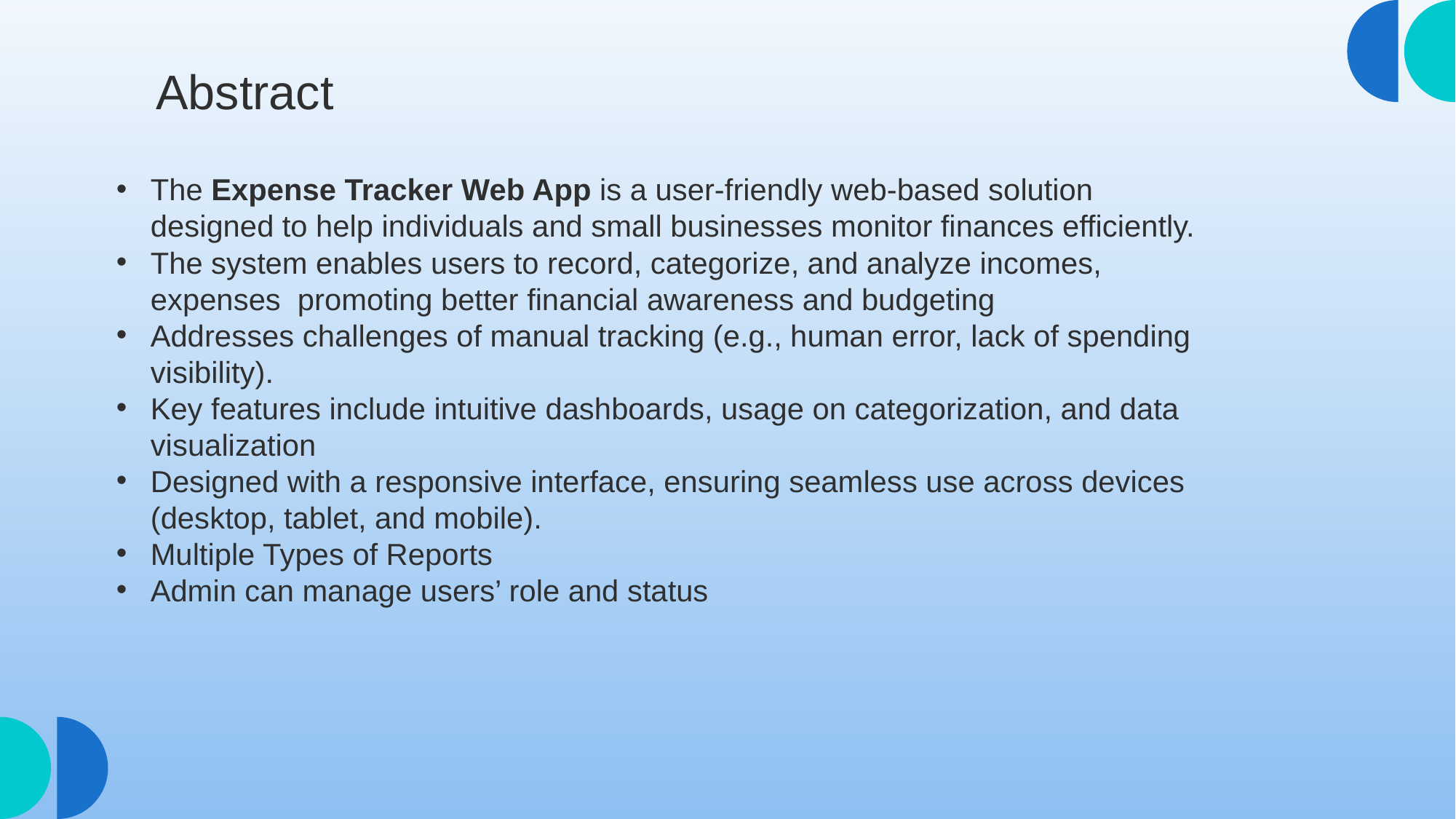

Abstract
The Expense Tracker Web App is a user-friendly web-based solution designed to help individuals and small businesses monitor finances efficiently.
The system enables users to record, categorize, and analyze incomes, expenses  promoting better financial awareness and budgeting
Addresses challenges of manual tracking (e.g., human error, lack of spending visibility).
Key features include intuitive dashboards, usage on categorization, and data visualization
Designed with a responsive interface, ensuring seamless use across devices (desktop, tablet, and mobile).
Multiple Types of Reports
Admin can manage users’ role and status